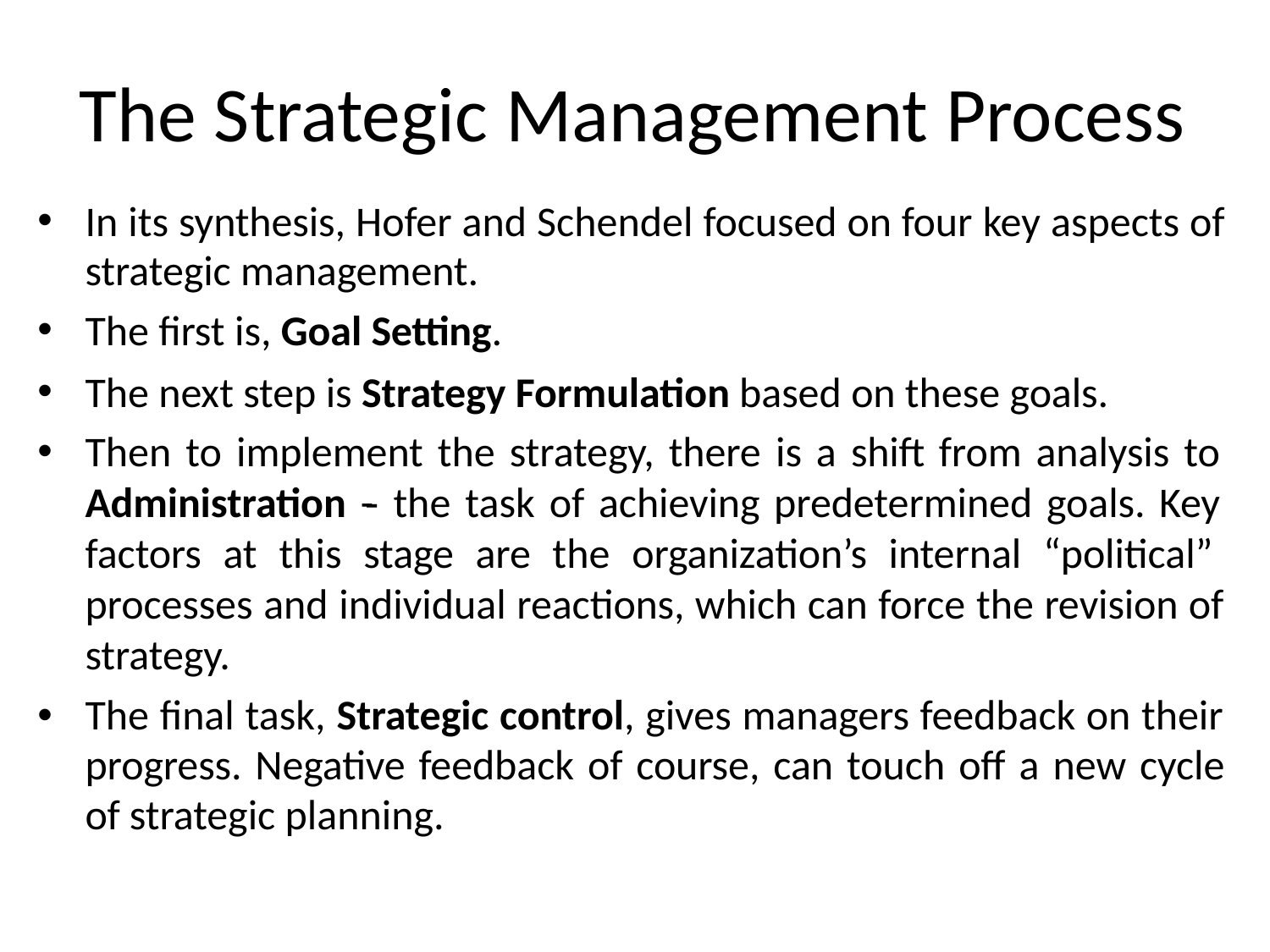

# The Strategic Management Process
In its synthesis, Hofer and Schendel focused on four key aspects of  strategic management.
The first is, Goal Setting.
The next step is Strategy Formulation based on these goals.
Then to implement the strategy, there is a shift from analysis to  Administration -­‐ the task of achieving predetermined goals. Key  factors at this stage are the organization’s internal “political”  processes and individual reactions, which can force the revision of  strategy.
The final task, Strategic control, gives managers feedback on their  progress. Negative feedback of course, can touch oﬀ a new cycle  of strategic planning.